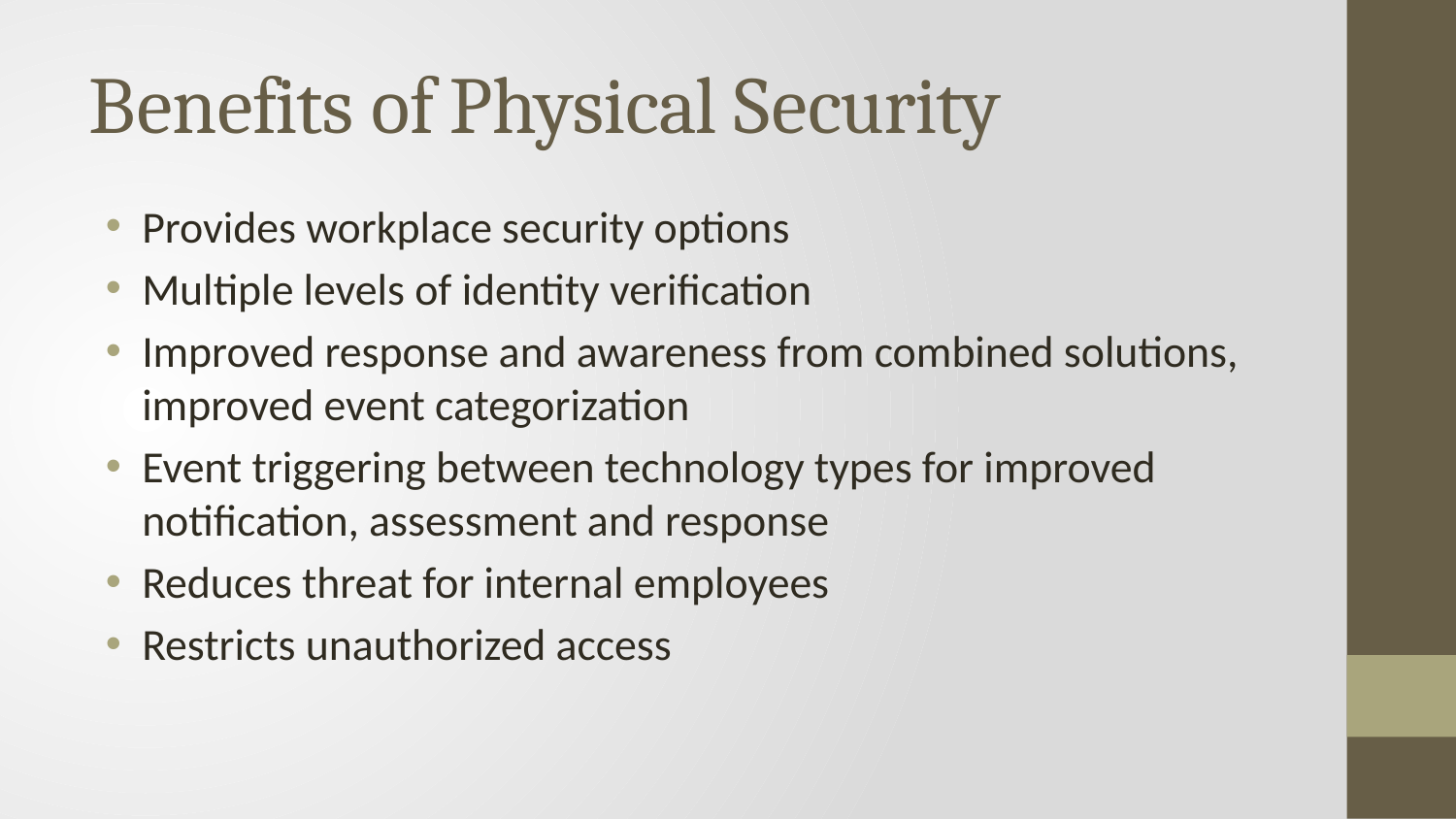

# Benefits of Physical Security
Provides workplace security options
Multiple levels of identity verification
Improved response and awareness from combined solutions, improved event categorization
Event triggering between technology types for improved notification, assessment and response
Reduces threat for internal employees
Restricts unauthorized access